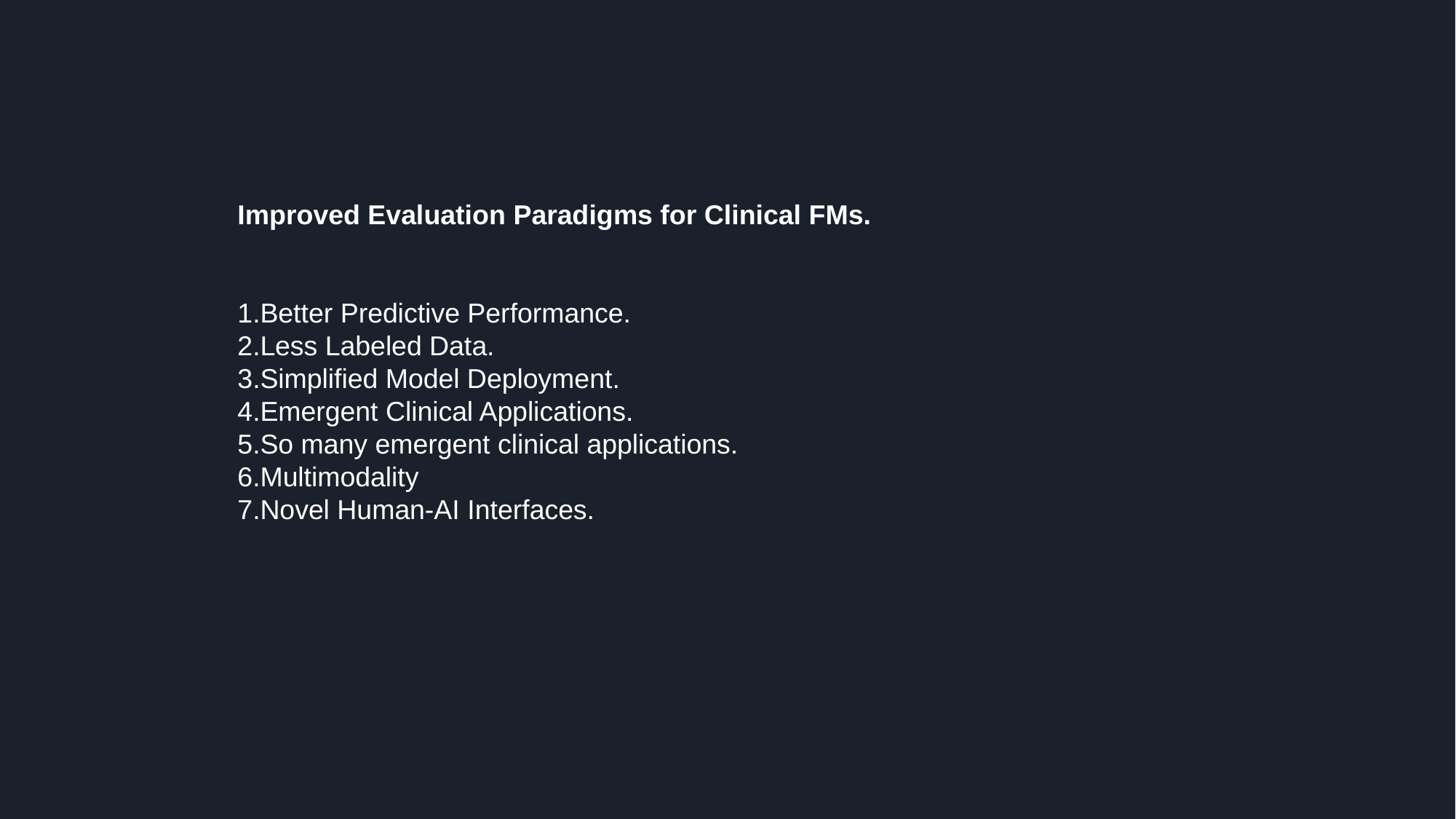

Improved Evaluation Paradigms for Clinical FMs.

Better Predictive Performance.
Less Labeled Data.
Simplified Model Deployment.
Emergent Clinical Applications.
So many emergent clinical applications.
Multimodality
Novel Human-AI Interfaces.